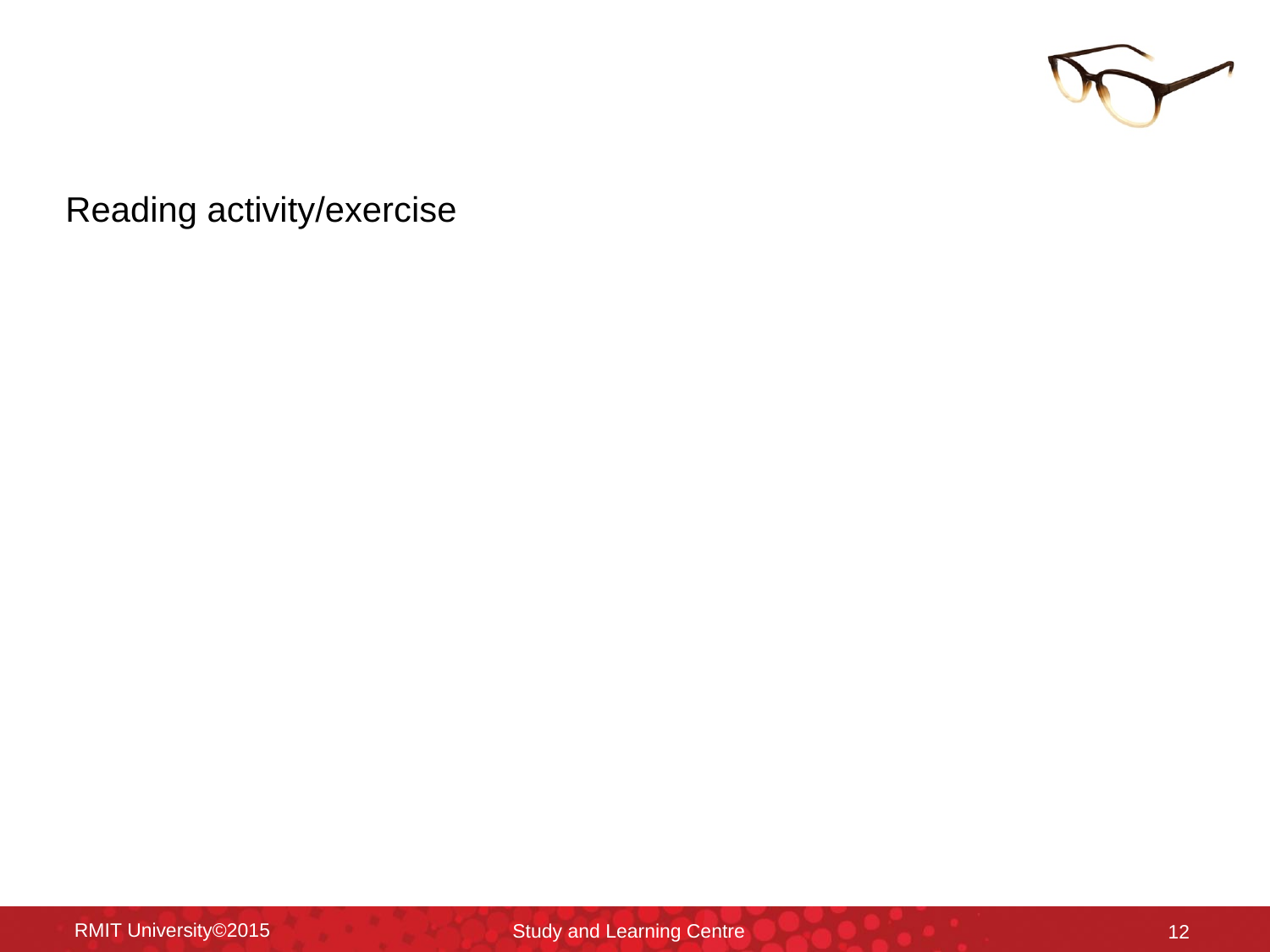

#
Reading activity/exercise

RMIT University©2015
Study and Learning Centre
12